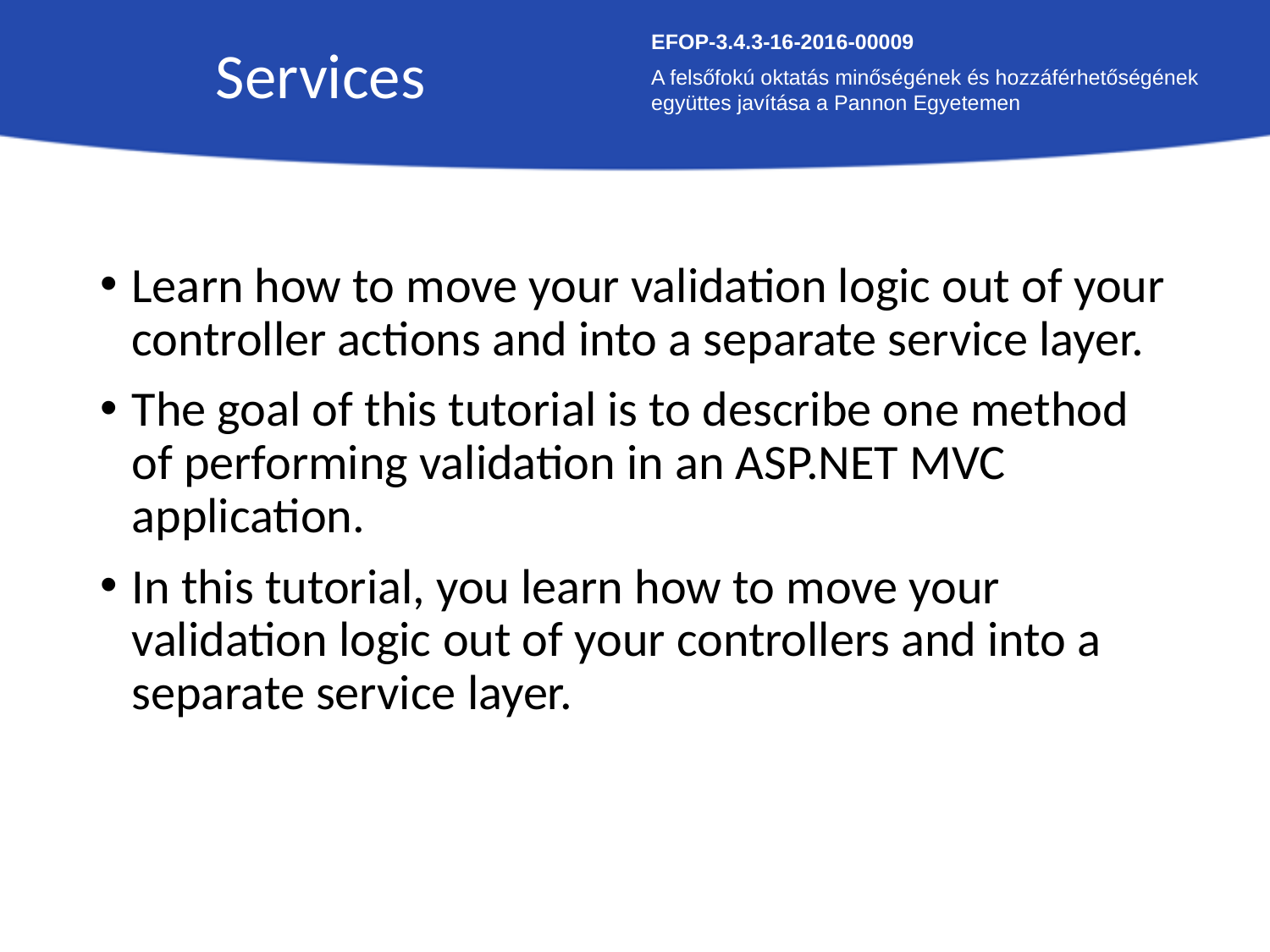

Services
EFOP-3.4.3-16-2016-00009
A felsőfokú oktatás minőségének és hozzáférhetőségének együttes javítása a Pannon Egyetemen
Learn how to move your validation logic out of your controller actions and into a separate service layer.
The goal of this tutorial is to describe one method of performing validation in an ASP.NET MVC application.
In this tutorial, you learn how to move your validation logic out of your controllers and into a separate service layer.